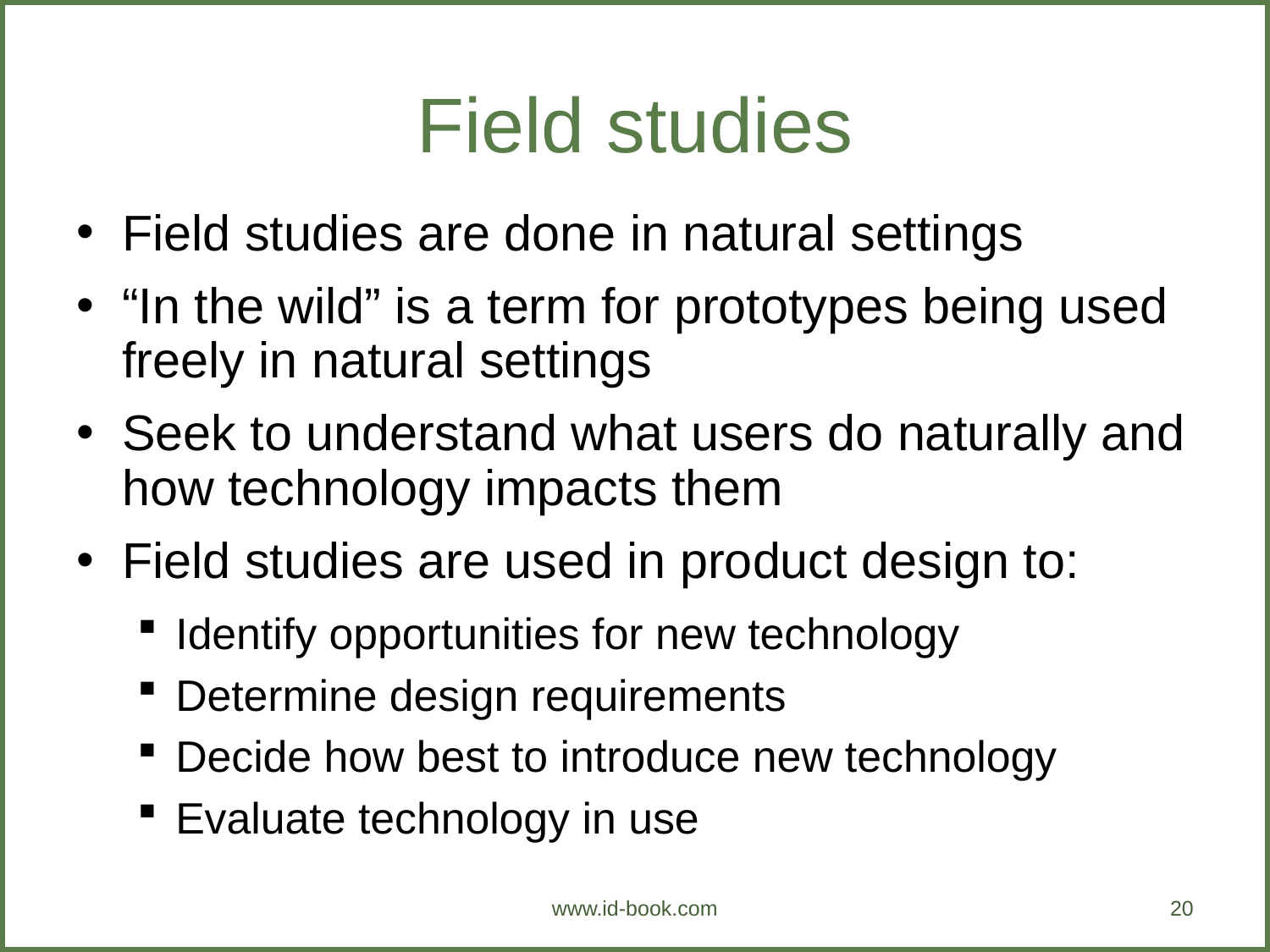

Field studies
Field studies are done in natural settings
“In the wild” is a term for prototypes being used freely in natural settings
Seek to understand what users do naturally and how technology impacts them
Field studies are used in product design to:

Identify opportunities for new technology
Determine design requirements
Decide how best to introduce new technology
Evaluate technology in use
www.id-book.com
20